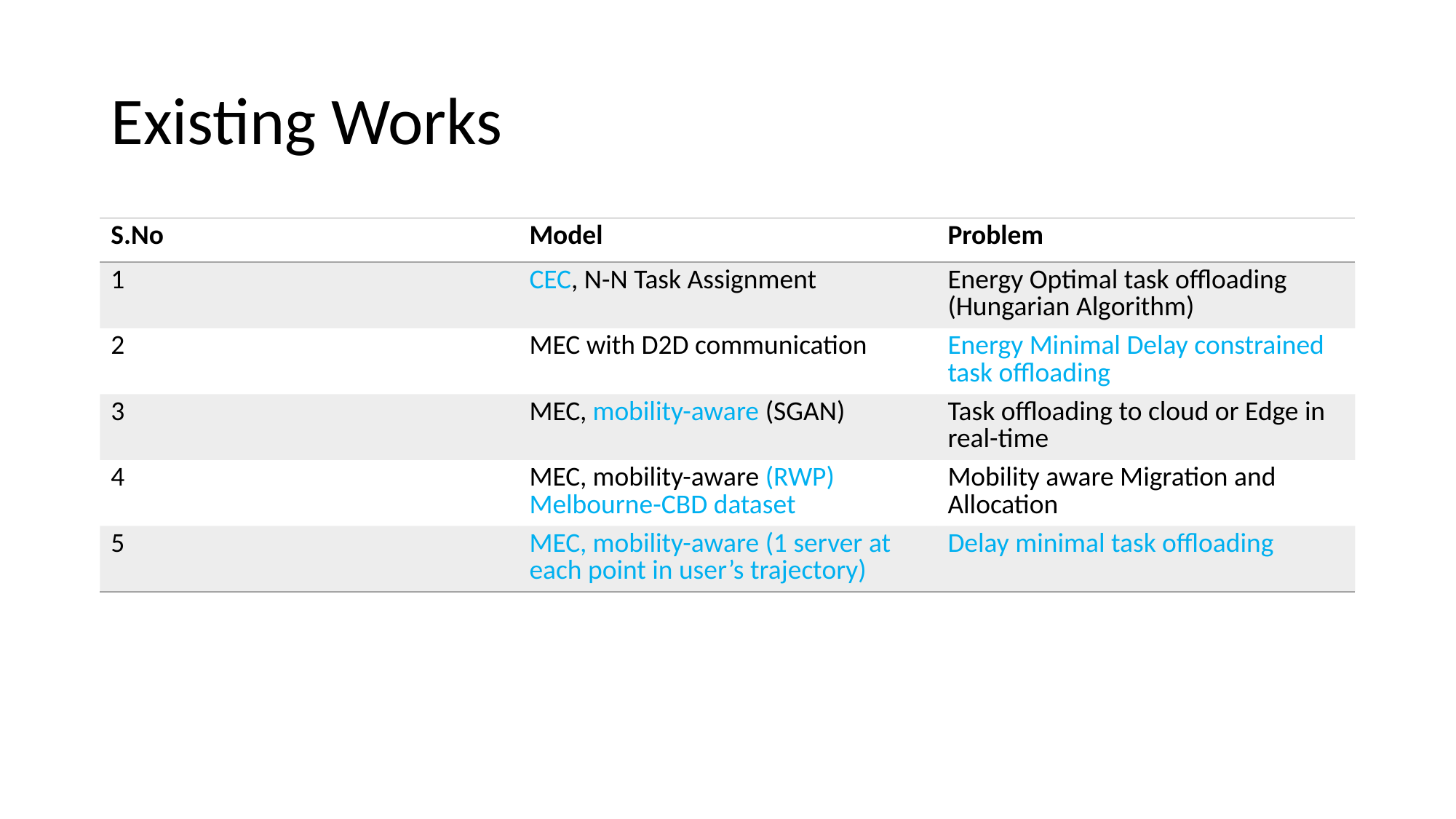

# Existing Works
| S.No | Model | Problem |
| --- | --- | --- |
| 1 | CEC, N-N Task Assignment | Energy Optimal task offloading (Hungarian Algorithm) |
| 2 | MEC with D2D communication | Energy Minimal Delay constrained task offloading |
| 3 | MEC, mobility-aware (SGAN) | Task offloading to cloud or Edge in real-time |
| 4 | MEC, mobility-aware (RWP) Melbourne-CBD dataset | Mobility aware Migration and Allocation |
| 5 | MEC, mobility-aware (1 server at each point in user’s trajectory) | Delay minimal task offloading |